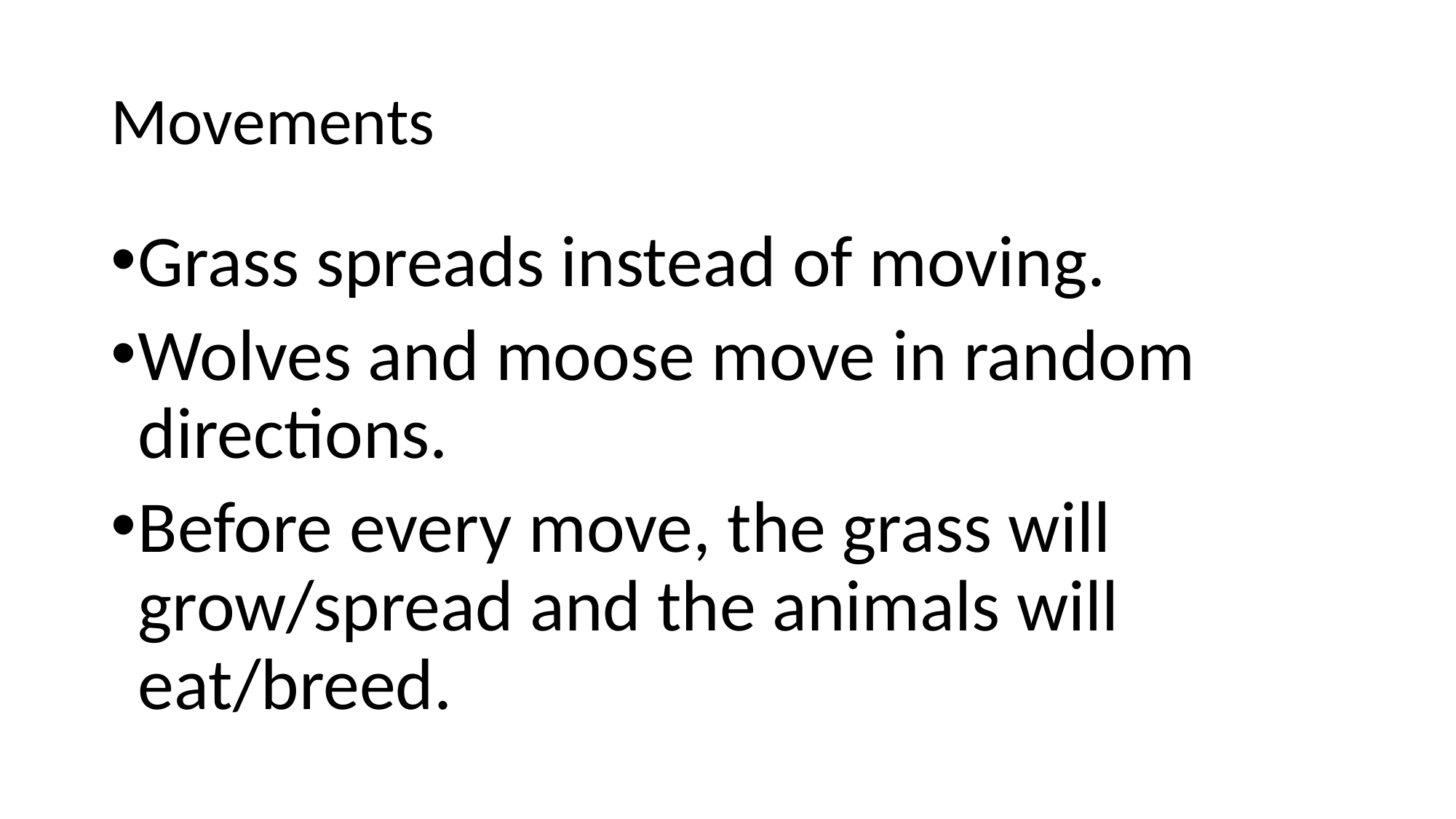

# Movements
Grass spreads instead of moving.
Wolves and moose move in random directions.
Before every move, the grass will grow/spread and the animals will eat/breed.